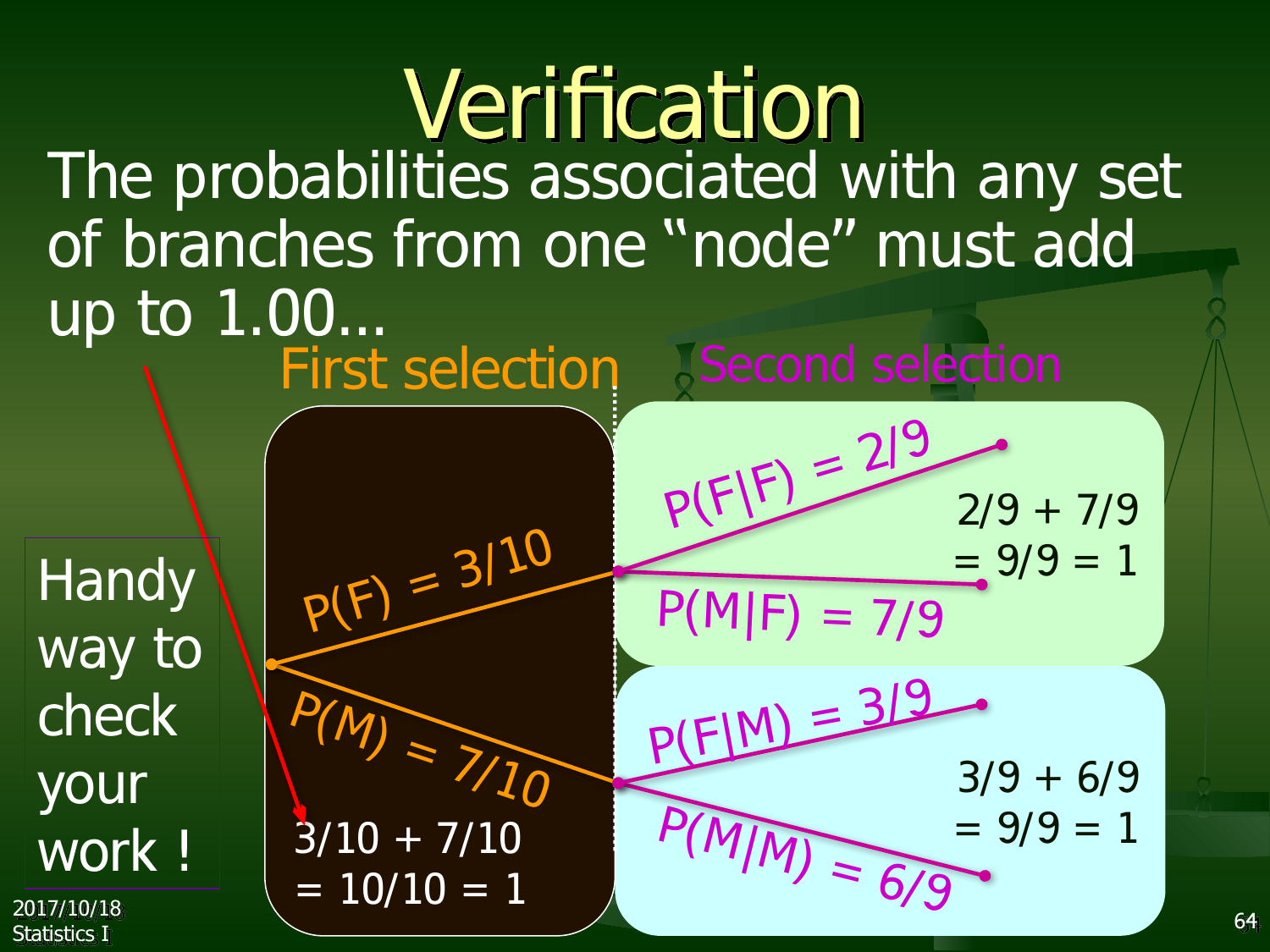

# Verification
The probabilities associated with any set of branches from one “node” must add up to 1.00…
First selection
Second selection

2/9 + 7/9
= 9/9 = 1
3/10 + 7/10
= 10/10 = 1
P(F|F) = 2/9

P(F) = 3/10

P(M|F) = 7/9
P(F|M) = 3/9
P(M) = 7/10
P(M|M) = 6/9
Handy way to check
your work !
3/9 + 6/9
= 9/9 = 1
2017/10/18
Statistics I
64